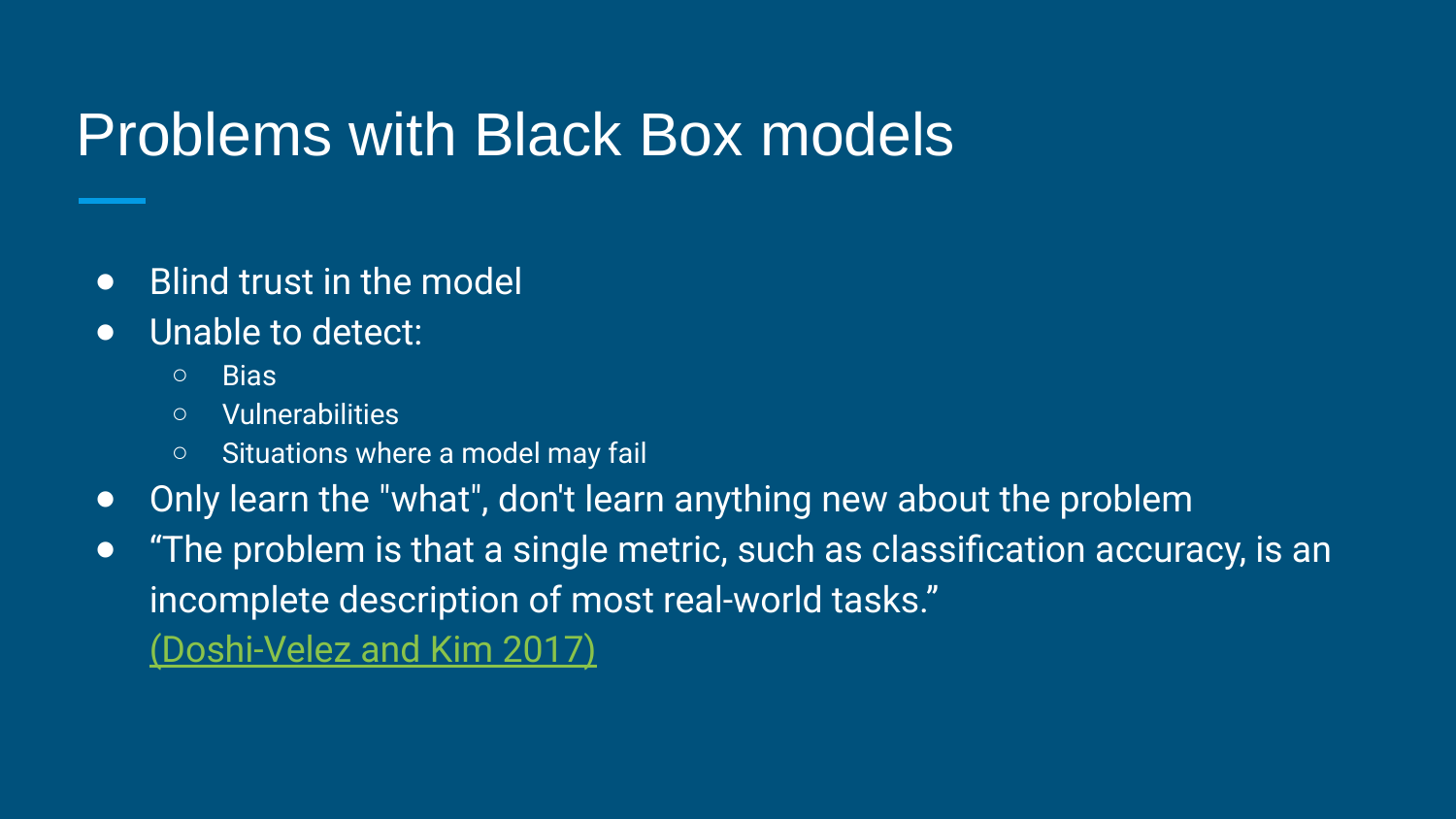

# Problems with Black Box models
Blind trust in the model
Unable to detect:
Bias
Vulnerabilities
Situations where a model may fail
Only learn the "what", don't learn anything new about the problem
“The problem is that a single metric, such as classification accuracy, is an incomplete description of most real-world tasks.” (Doshi-Velez and Kim 2017)